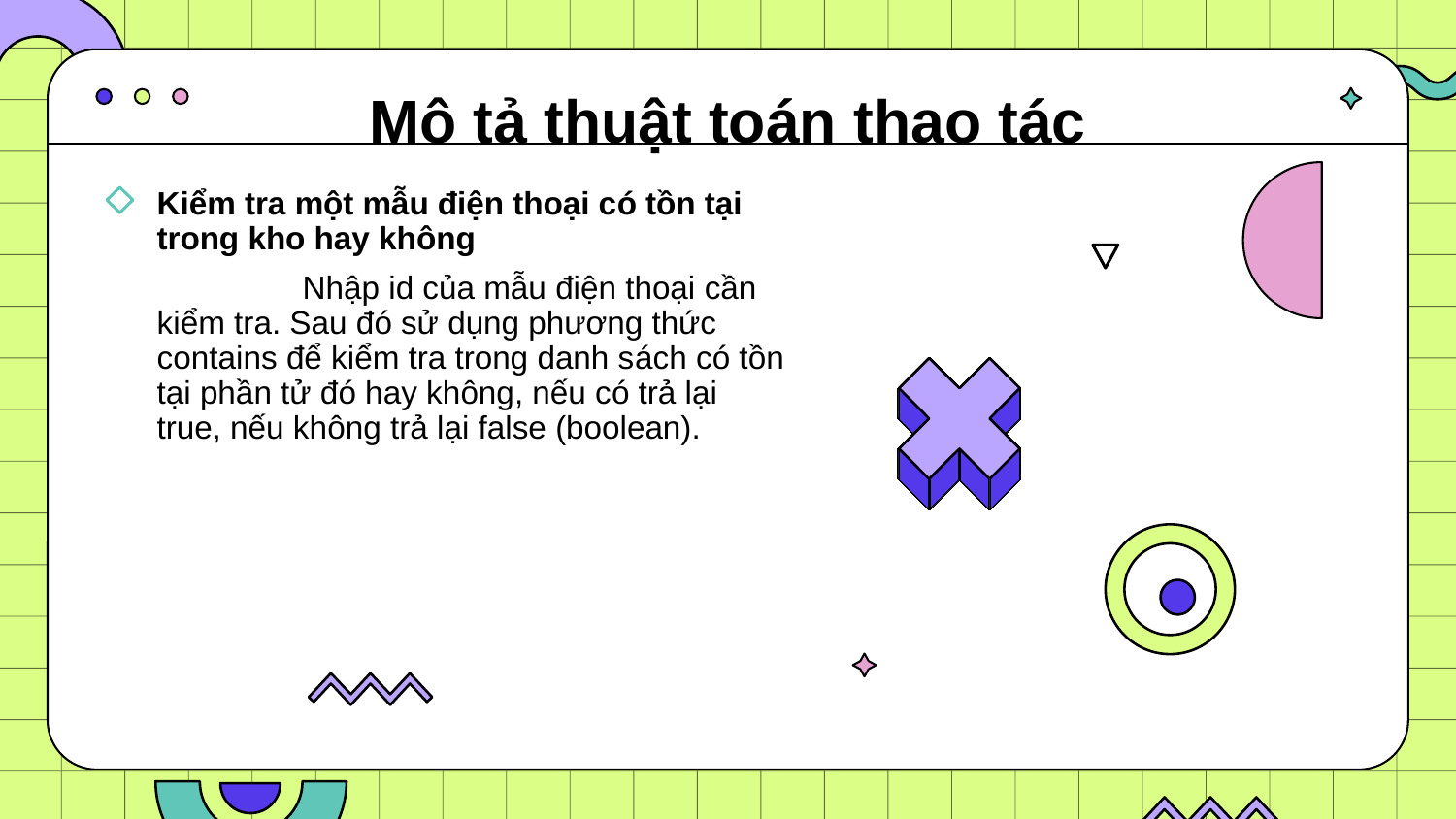

# Mô tả thuật toán thao tác
Kiểm tra một mẫu điện thoại có tồn tại trong kho hay không
	Nhập id của mẫu điện thoại cần kiểm tra. Sau đó sử dụng phương thức contains để kiểm tra trong danh sách có tồn tại phần tử đó hay không, nếu có trả lại true, nếu không trả lại false (boolean).